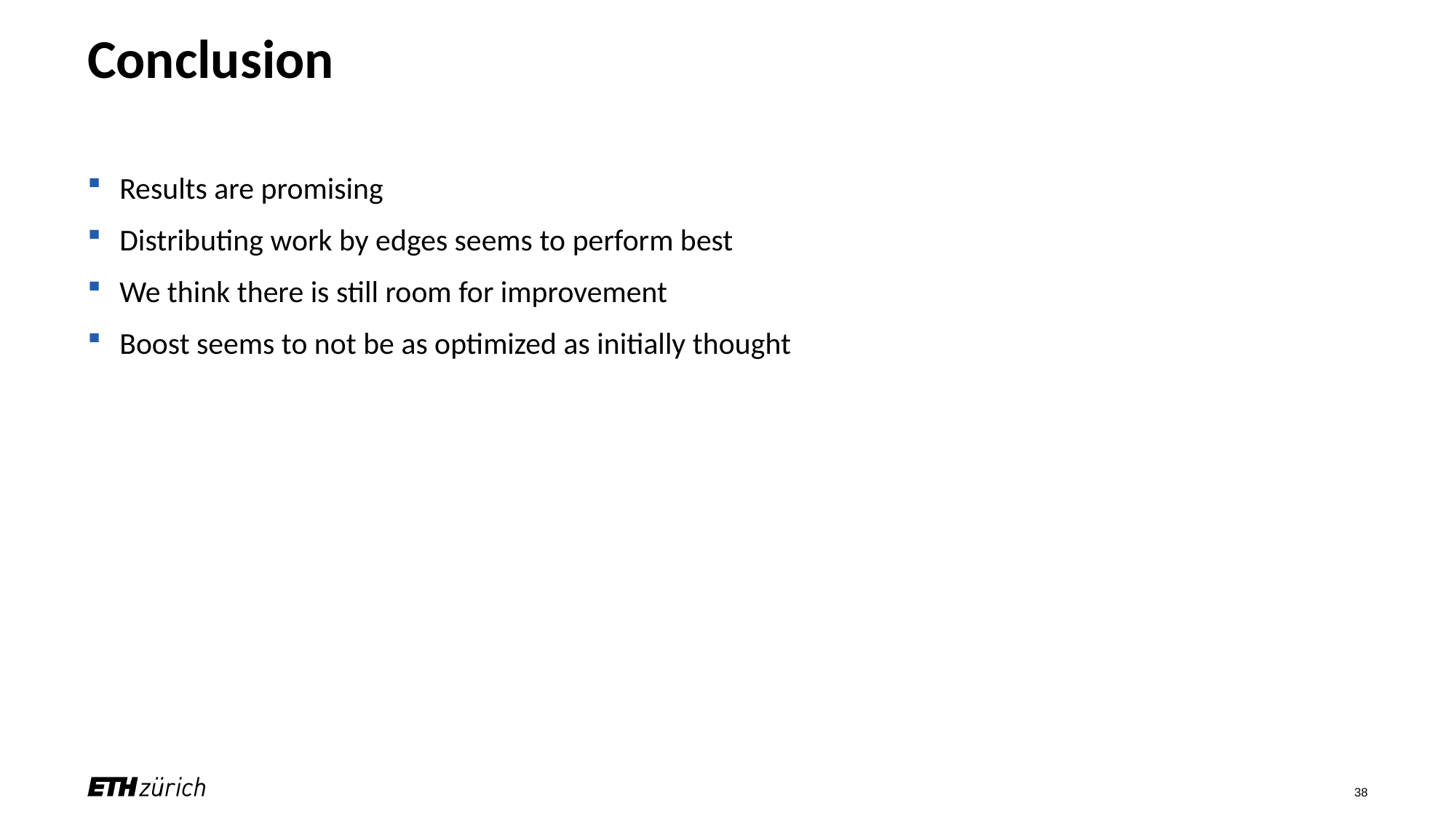

# Conclusion
Results are promising
Distributing work by edges seems to perform best
We think there is still room for improvement
Boost seems to not be as optimized as initially thought
38